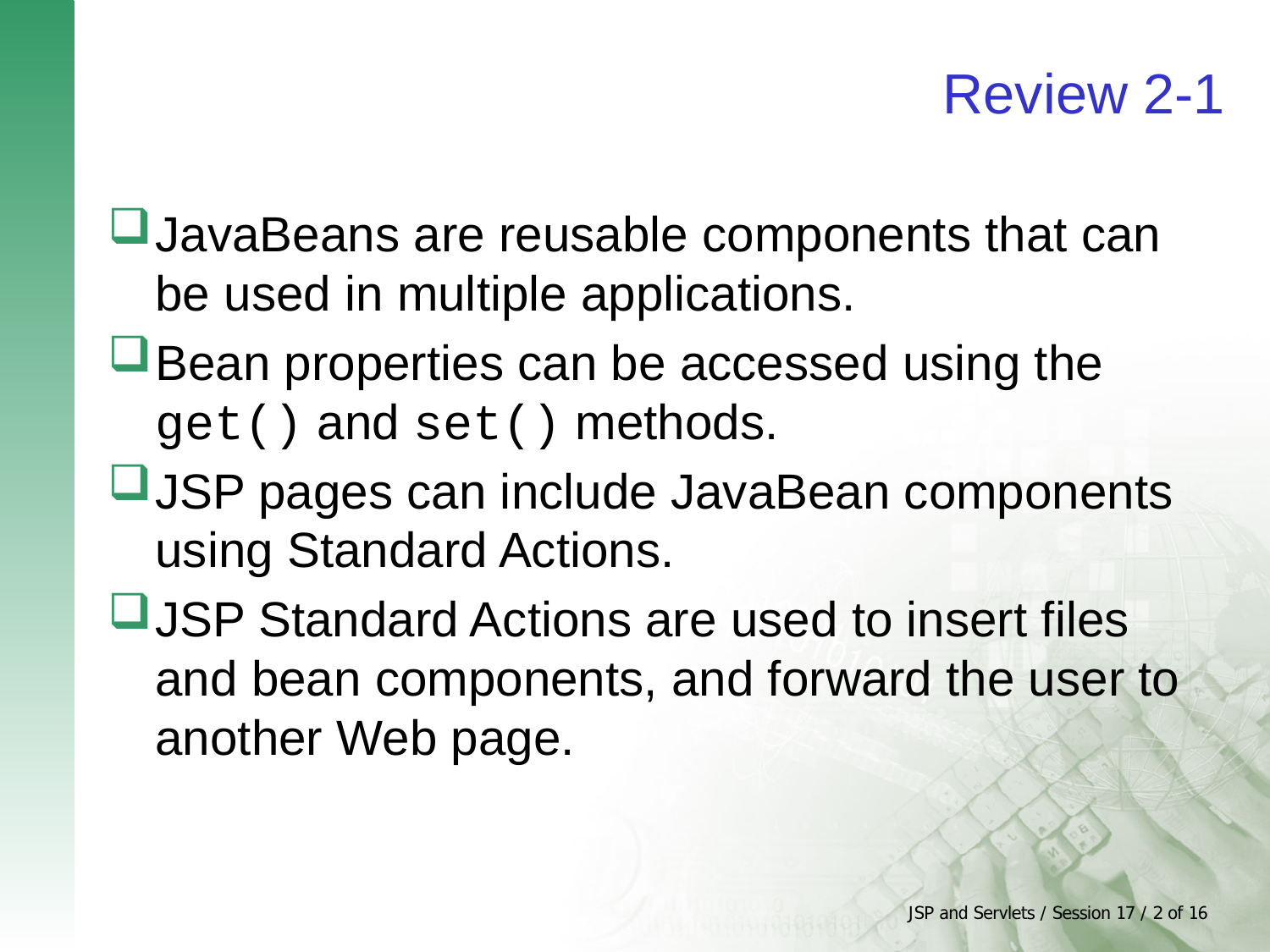

# Review 2-1
JavaBeans are reusable components that can be used in multiple applications.
Bean properties can be accessed using the get() and set() methods.
JSP pages can include JavaBean components using Standard Actions.
JSP Standard Actions are used to insert files and bean components, and forward the user to another Web page.